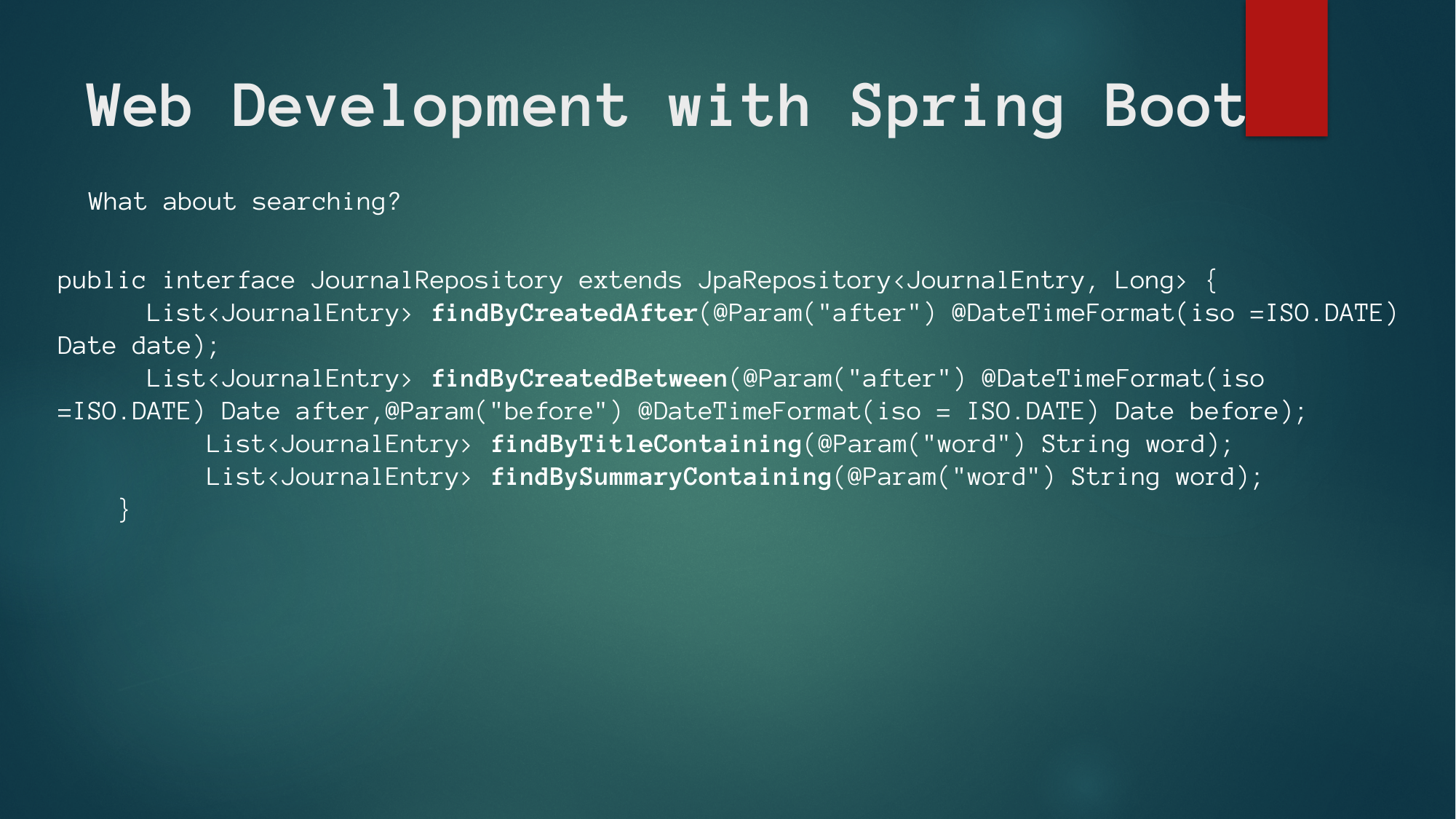

# Web Development with Spring Boot
What about searching?
public interface JournalRepository extends JpaRepository<JournalEntry, Long> {
      List<JournalEntry> findByCreatedAfter(@Param("after") @DateTimeFormat(iso =ISO.DATE) Date date);
      List<JournalEntry> findByCreatedBetween(@Param("after") @DateTimeFormat(iso =ISO.DATE) Date after,@Param("before") @DateTimeFormat(iso = ISO.DATE) Date before);
          List<JournalEntry> findByTitleContaining(@Param("word") String word);
          List<JournalEntry> findBySummaryContaining(@Param("word") String word);
    }